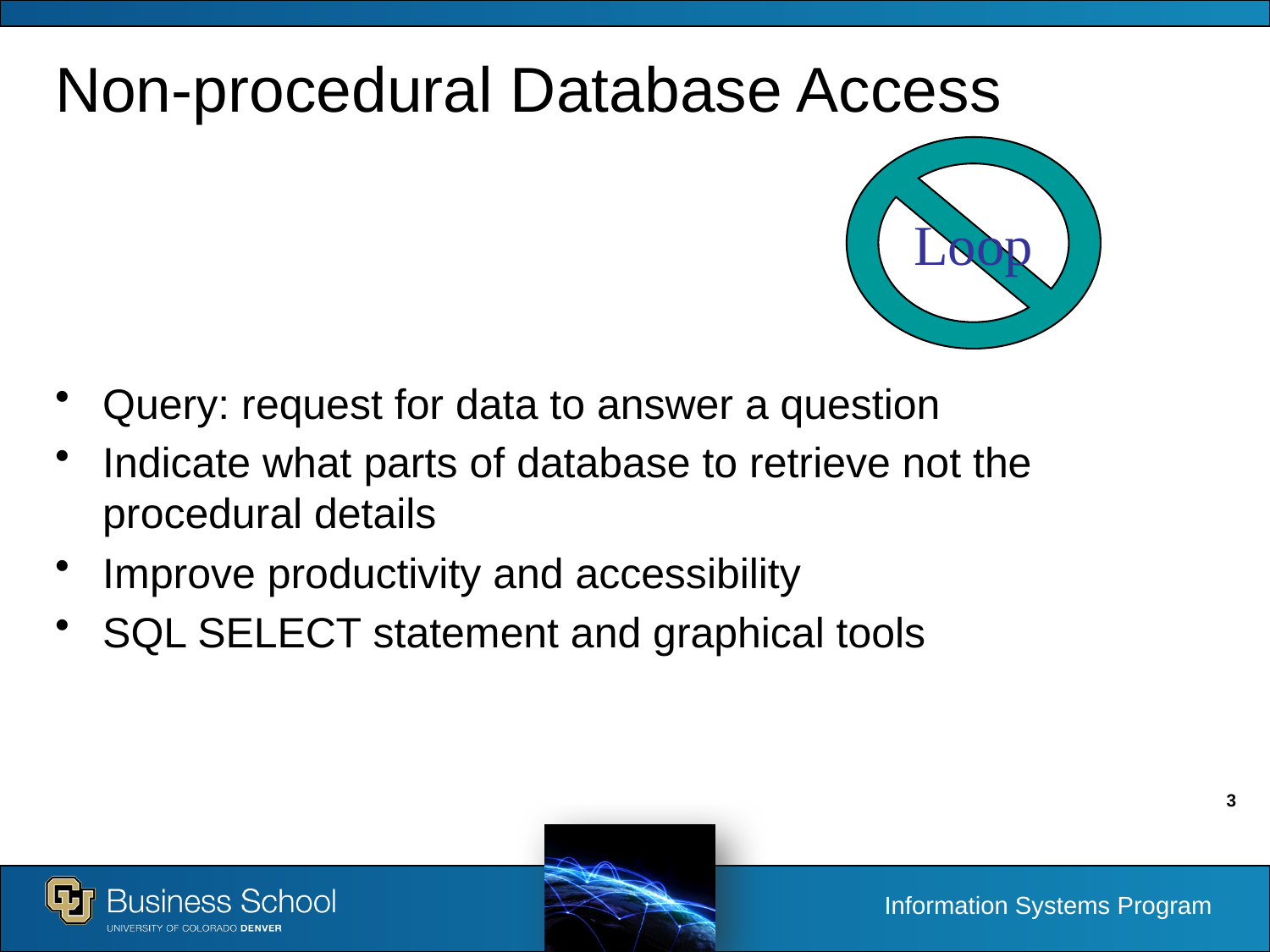

# Non-procedural Database Access
Loop
Query: request for data to answer a question
Indicate what parts of database to retrieve not the procedural details
Improve productivity and accessibility
SQL SELECT statement and graphical tools